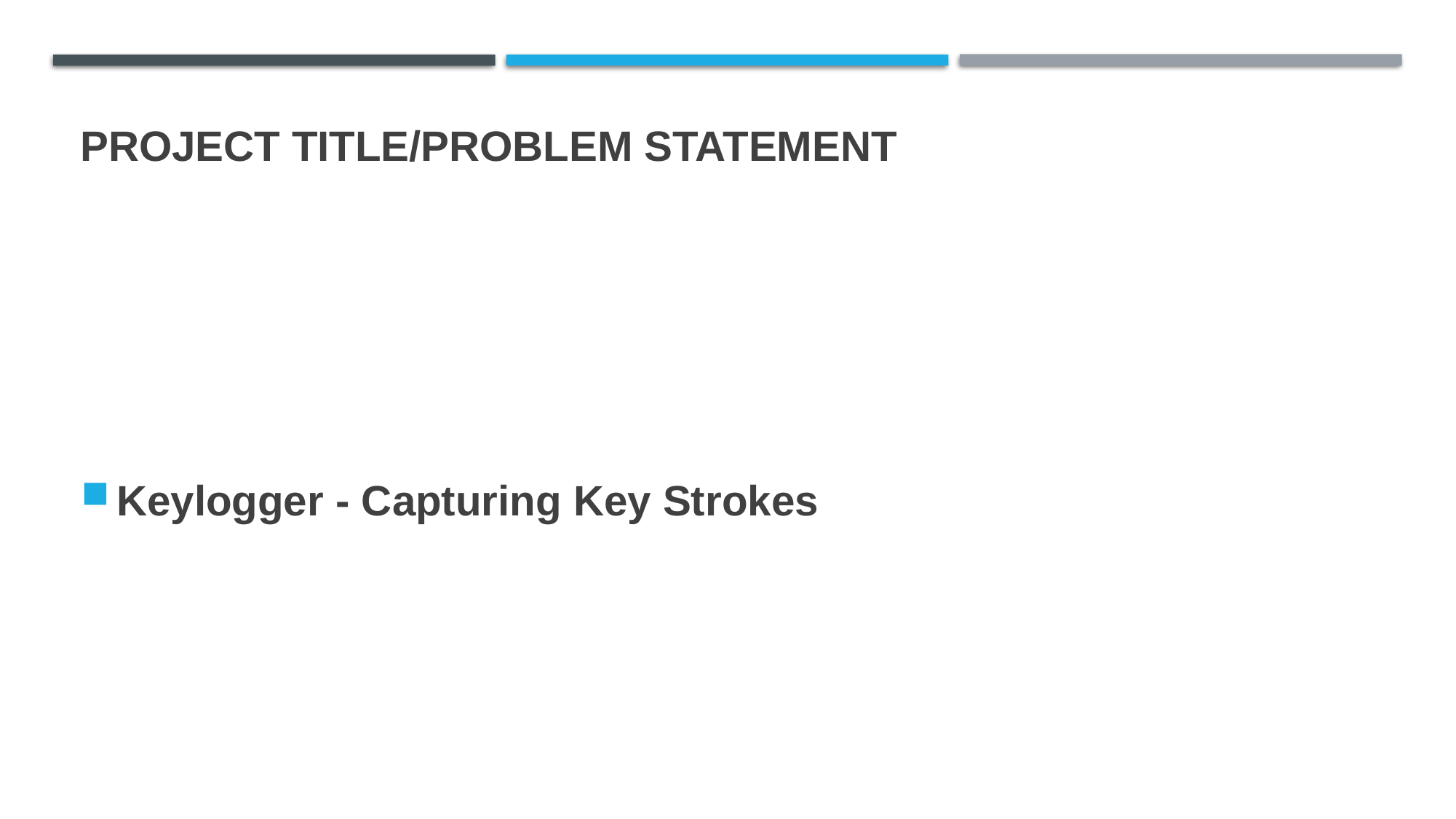

# PROJECT TITLE/Problem Statement
Keylogger - Capturing Key Strokes